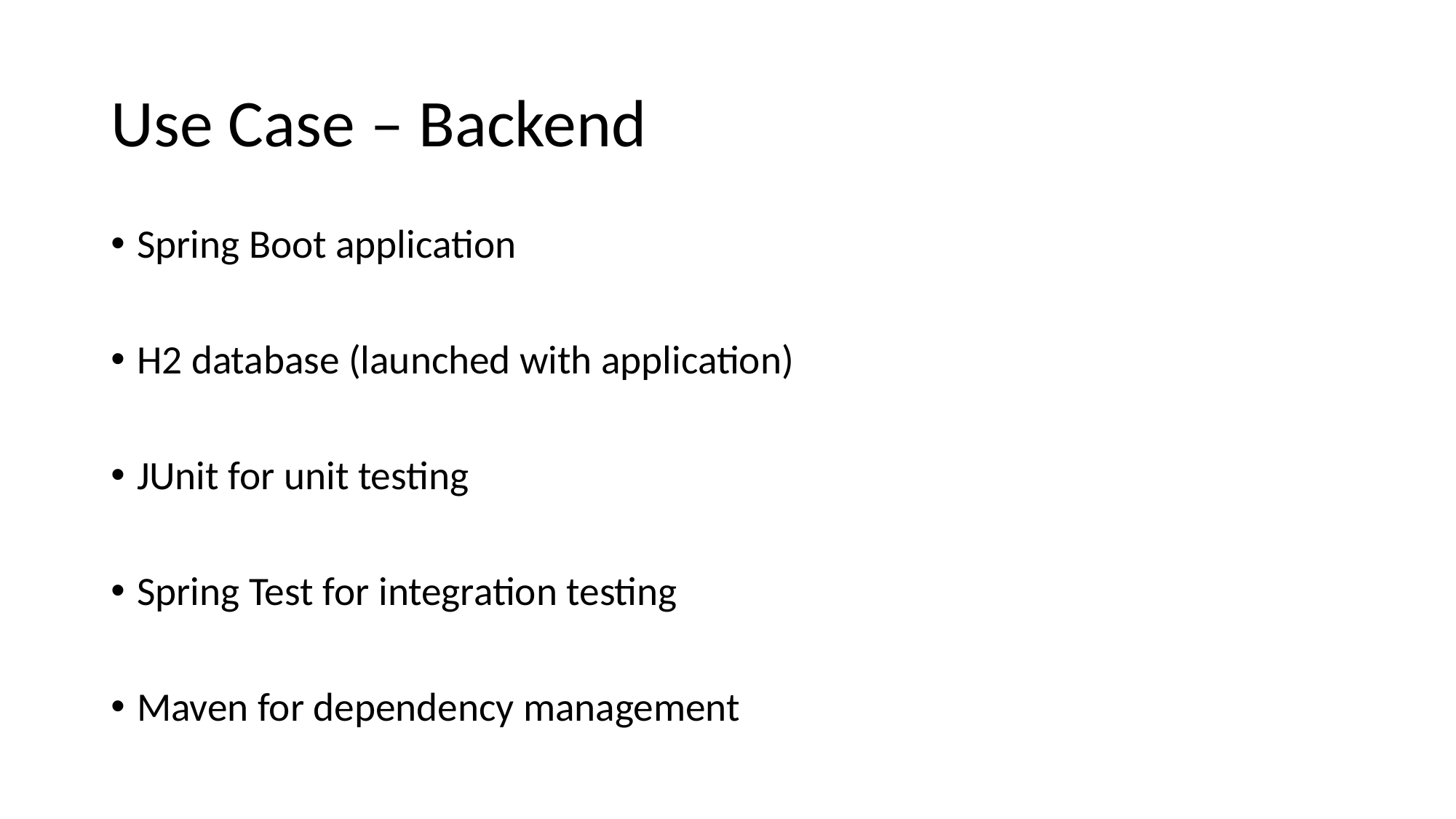

# Use Case – Backend
Spring Boot application

H2 database (launched with application)

JUnit for unit testing

Spring Test for integration testing

Maven for dependency management